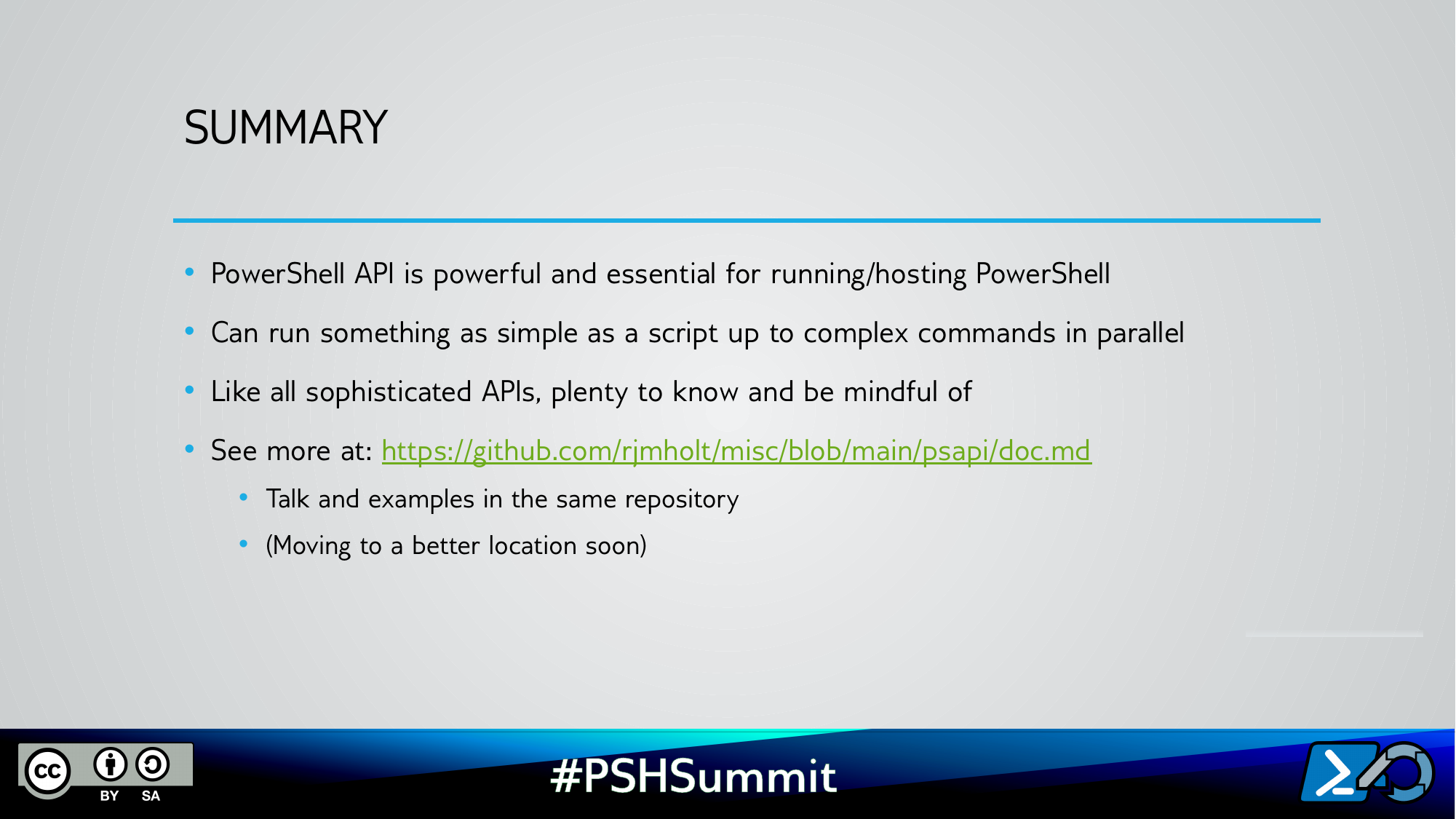

# Summary
PowerShell API is powerful and essential for running/hosting PowerShell
Can run something as simple as a script up to complex commands in parallel
Like all sophisticated APIs, plenty to know and be mindful of
See more at: https://github.com/rjmholt/misc/blob/main/psapi/doc.md
Talk and examples in the same repository
(Moving to a better location soon)